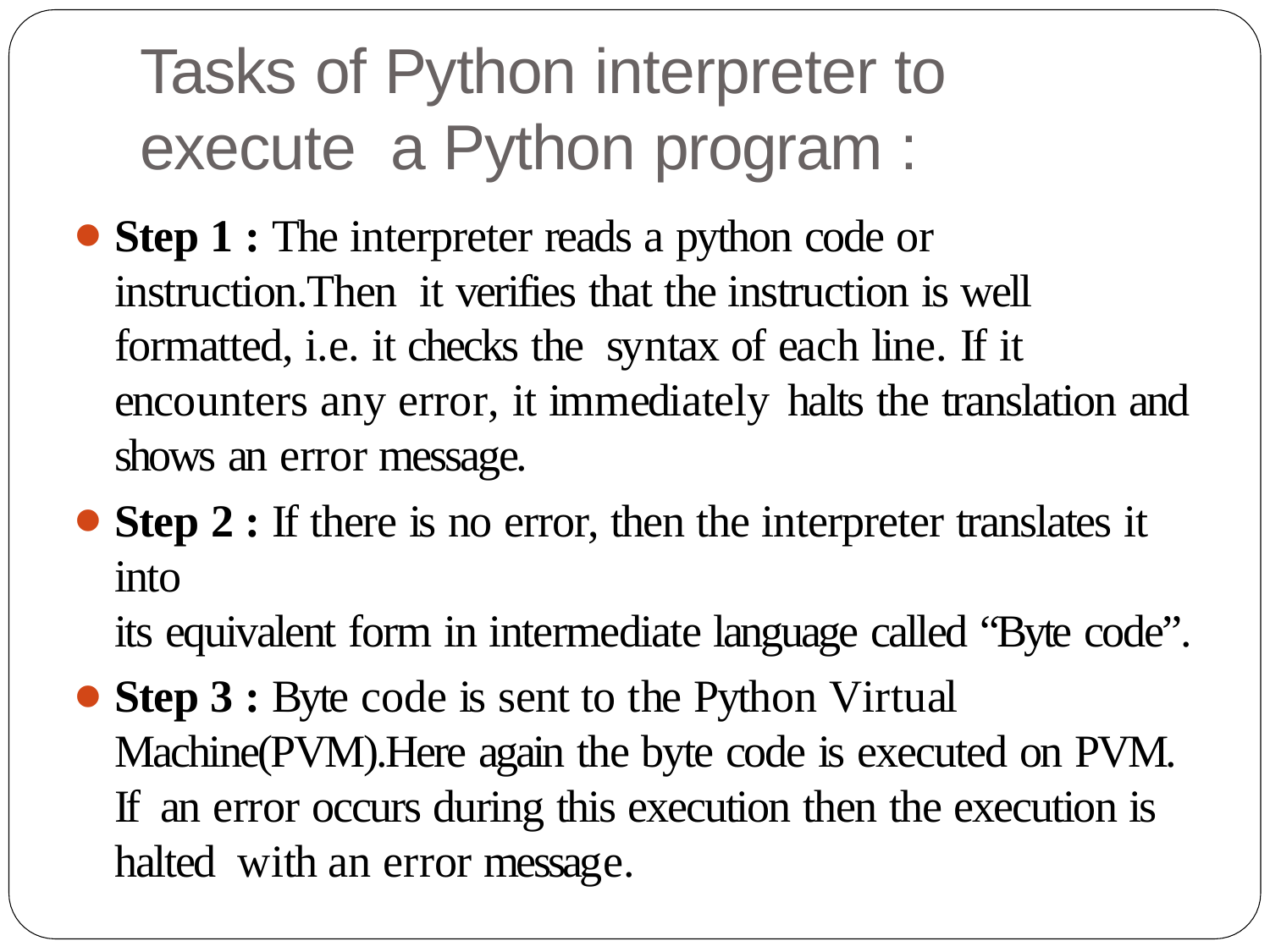

# Tasks of Python interpreter to execute  a Python program :
Step 1 : The interpreter reads a python code or instruction.Then  it verifies that the instruction is well formatted, i.e. it checks the  syntax of each line. If it encounters any error, it immediately  halts the translation and shows an error message.
Step 2 : If there is no error, then the interpreter translates it into
its equivalent form in intermediate language called “Byte code”.
Step 3 : Byte code is sent to the Python Virtual  Machine(PVM).Here again the byte code is executed on PVM. If  an error occurs during this execution then the execution is halted  with an error message.